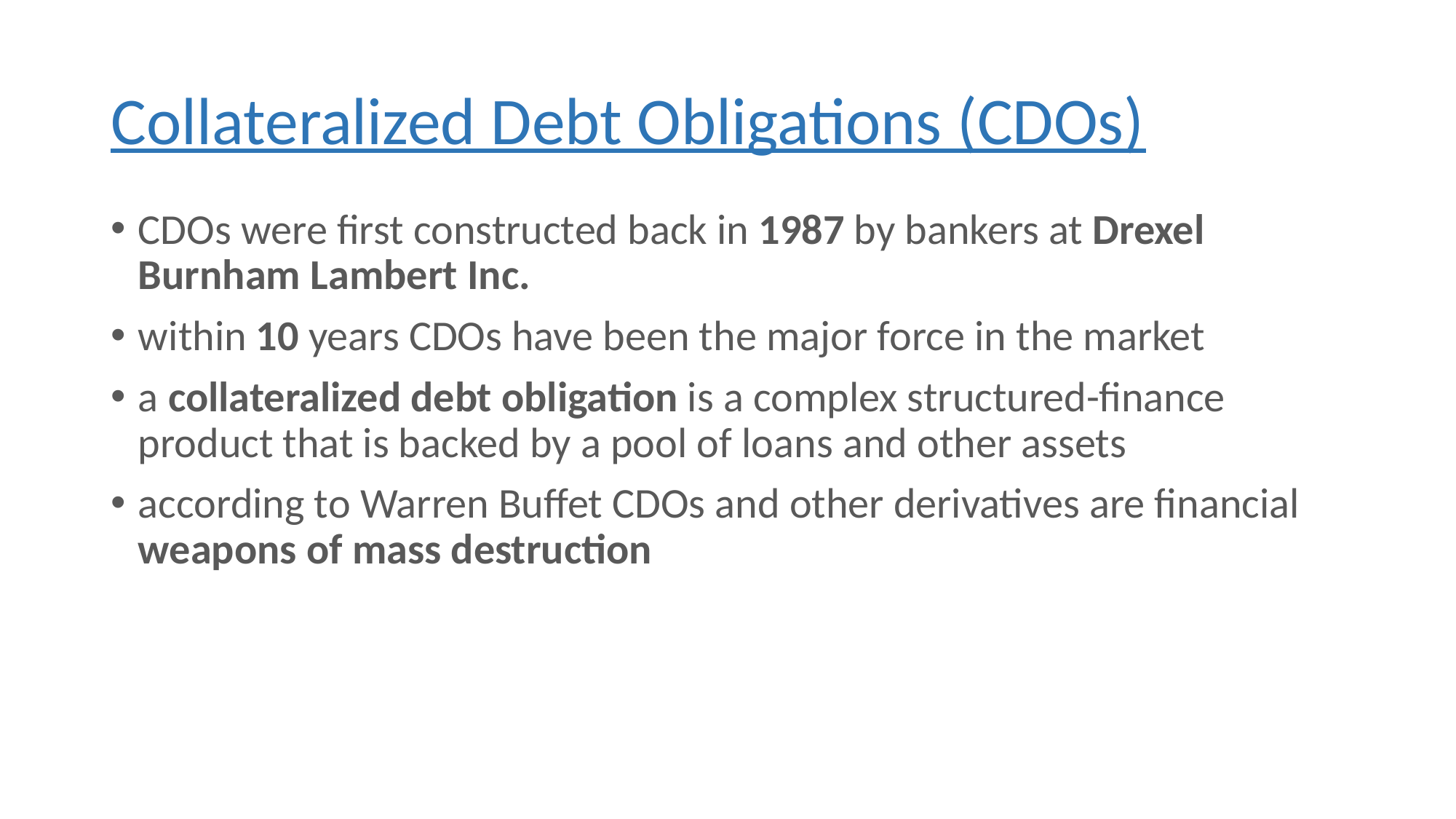

# Collateralized Debt Obligations (CDOs)
CDOs were first constructed back in 1987 by bankers at Drexel Burnham Lambert Inc.
within 10 years CDOs have been the major force in the market
a collateralized debt obligation is a complex structured-finance product that is backed by a pool of loans and other assets
according to Warren Buffet CDOs and other derivatives are financial weapons of mass destruction